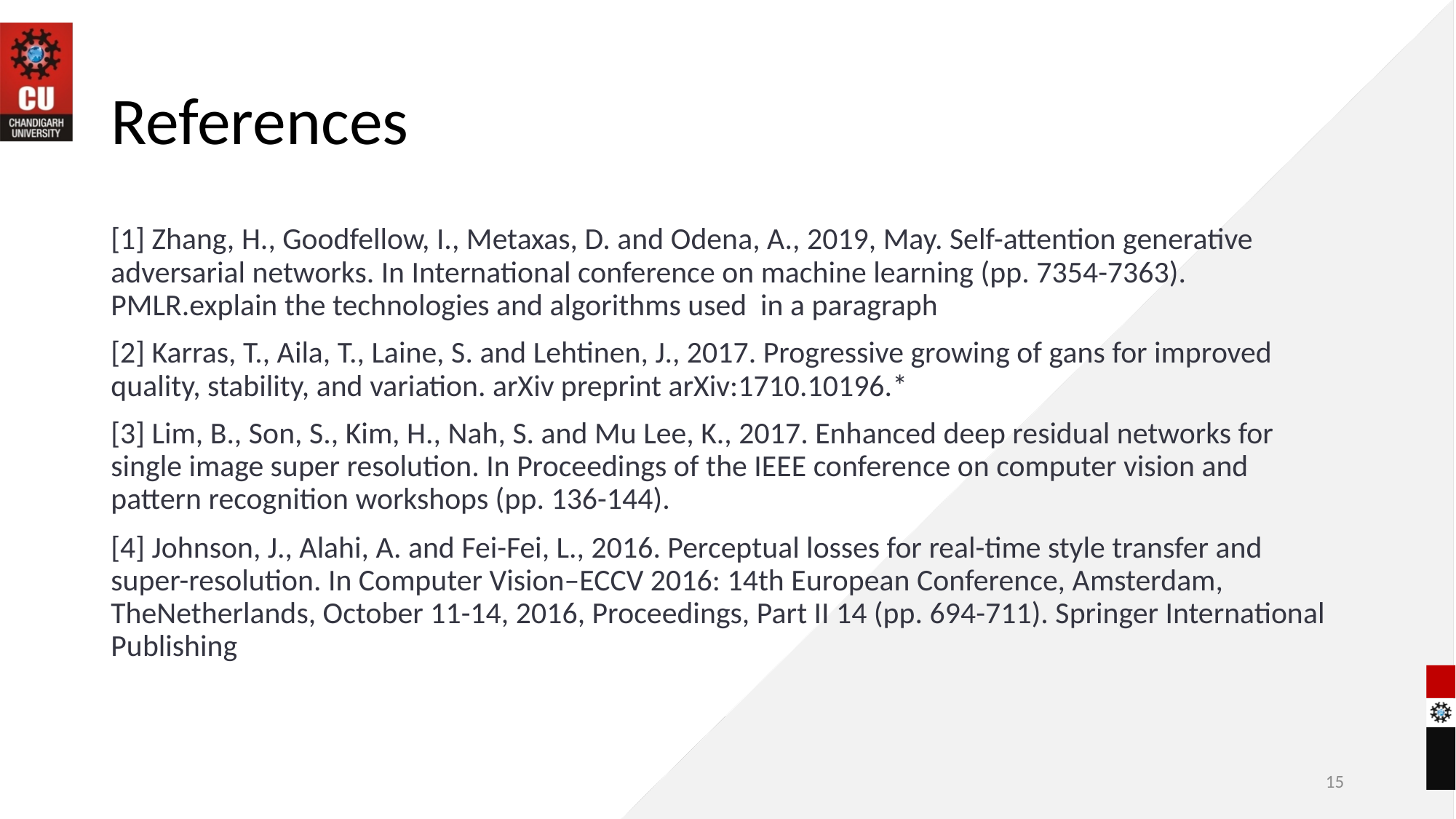

# References
[1] Zhang, H., Goodfellow, I., Metaxas, D. and Odena, A., 2019, May. Self-attention generative adversarial networks. In International conference on machine learning (pp. 7354-7363). PMLR.explain the technologies and algorithms used  in a paragraph
[2] Karras, T., Aila, T., Laine, S. and Lehtinen, J., 2017. Progressive growing of gans for improved quality, stability, and variation. arXiv preprint arXiv:1710.10196.*
[3] Lim, B., Son, S., Kim, H., Nah, S. and Mu Lee, K., 2017. Enhanced deep residual networks for single image super resolution. In Proceedings of the IEEE conference on computer vision and pattern recognition workshops (pp. 136-144).
[4] Johnson, J., Alahi, A. and Fei-Fei, L., 2016. Perceptual losses for real-time style transfer and super-resolution. In Computer Vision–ECCV 2016: 14th European Conference, Amsterdam, TheNetherlands, October 11-14, 2016, Proceedings, Part II 14 (pp. 694-711). Springer International Publishing

15